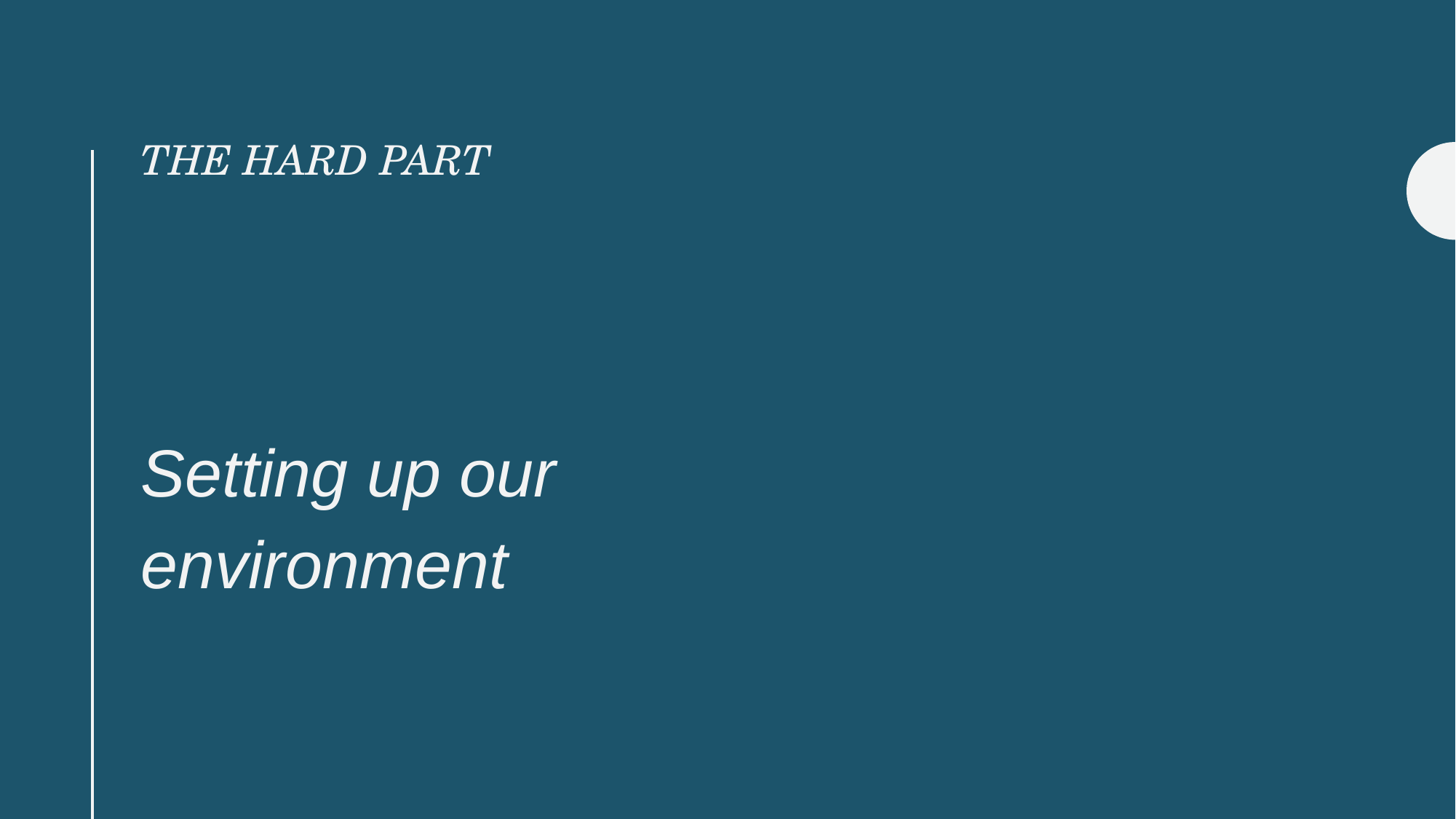

# The hard part
Setting up our environment